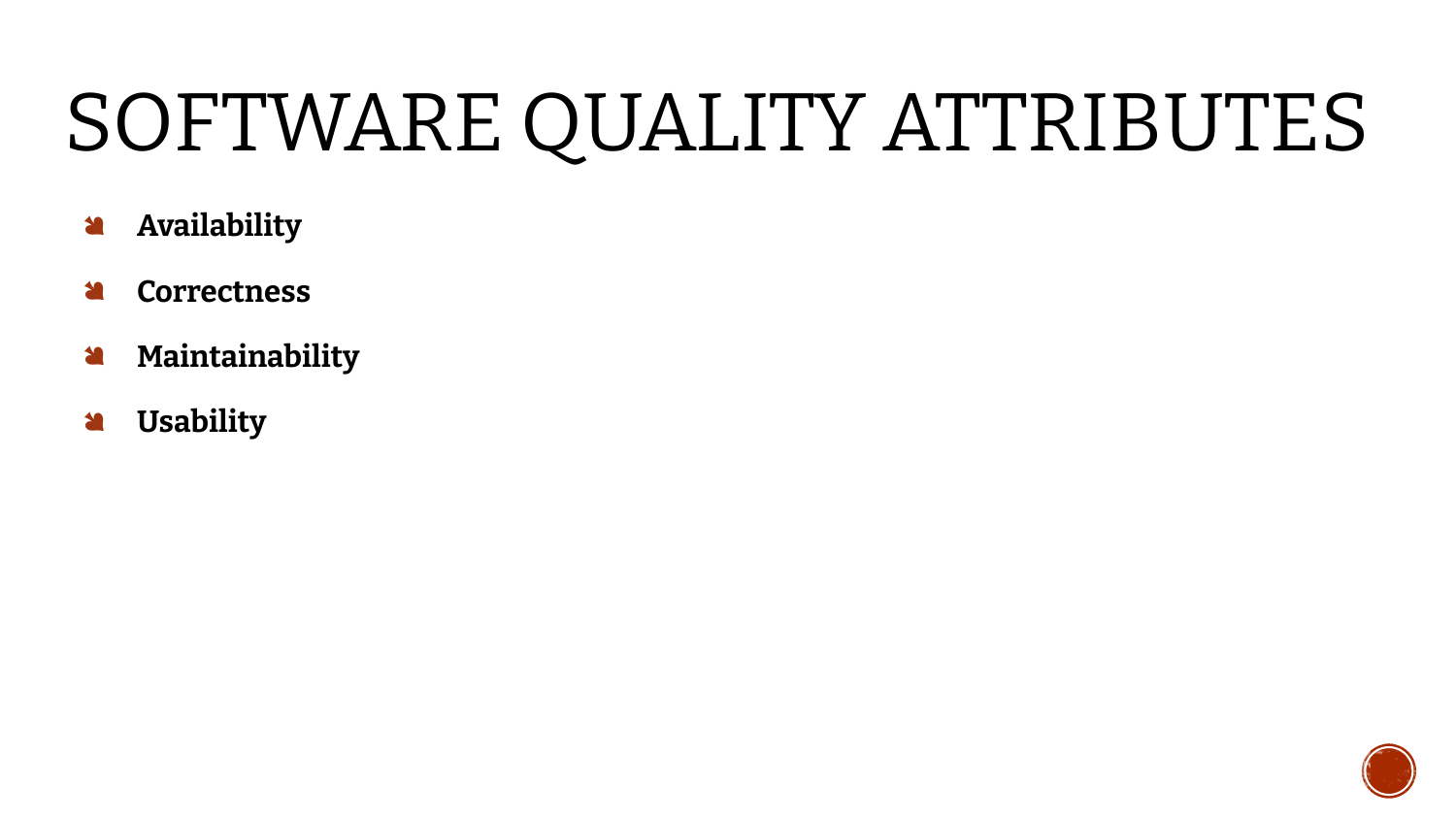

# Software Quality Attributes
Availability

Correctness

Maintainability

Usability